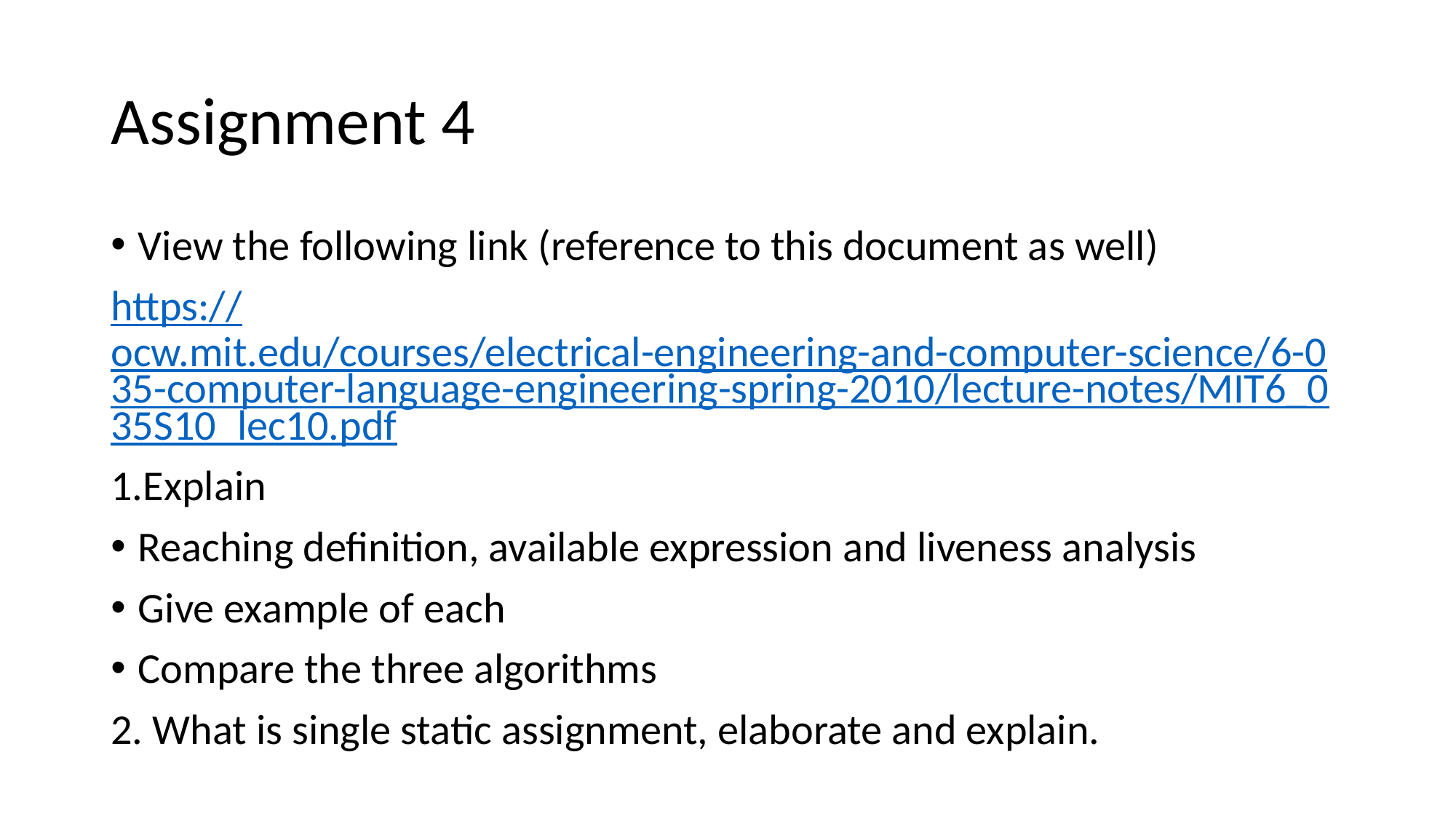

# Assignment 4
View the following link (reference to this document as well)
https://ocw.mit.edu/courses/electrical-engineering-and-computer-science/6-035-computer-language-engineering-spring-2010/lecture-notes/MIT6_035S10_lec10.pdf
1.Explain
Reaching definition, available expression and liveness analysis
Give example of each
Compare the three algorithms
2. What is single static assignment, elaborate and explain.